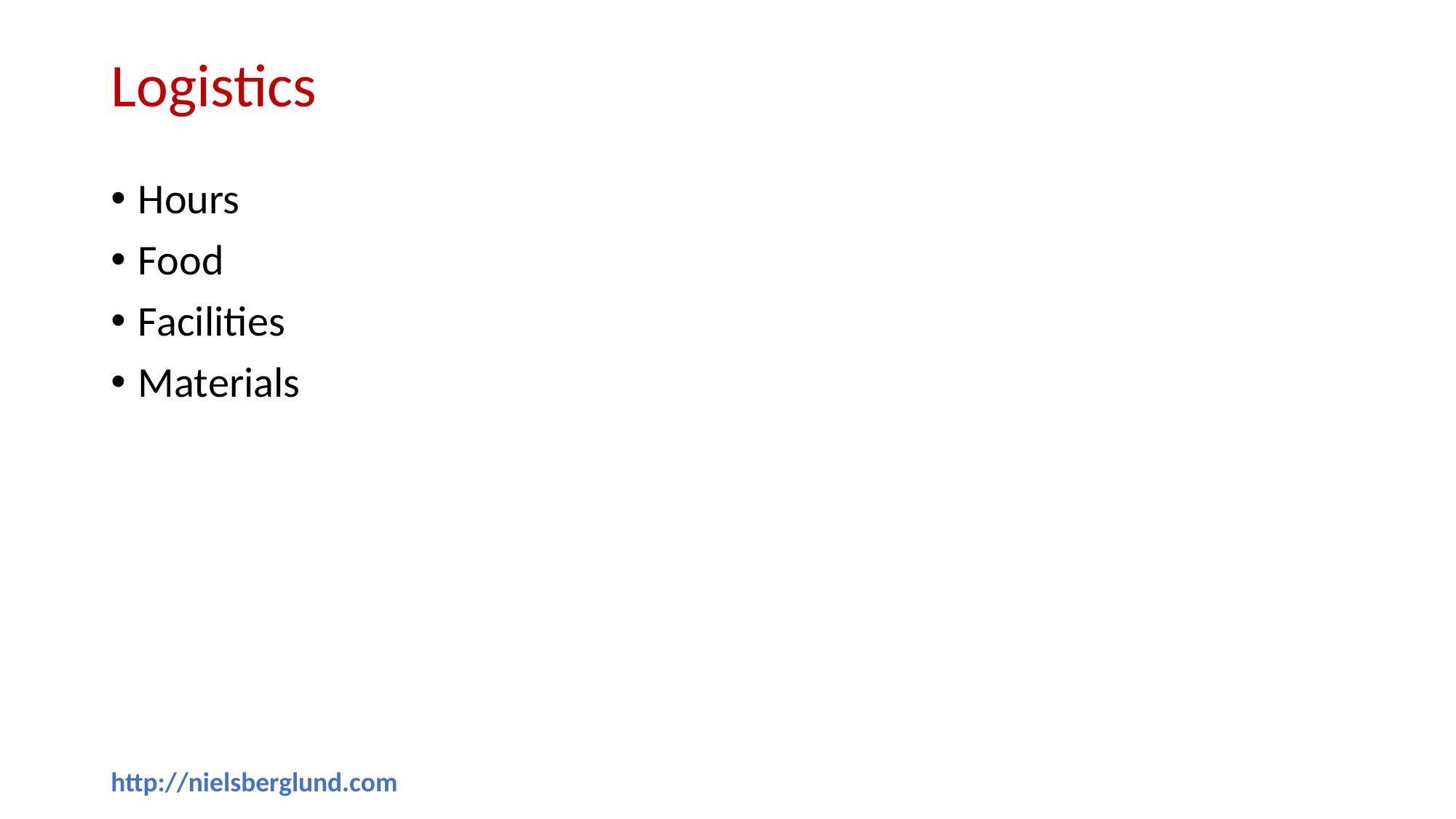

# Logistics
Hours
Food
Facilities
Materials
http://nielsberglund.com